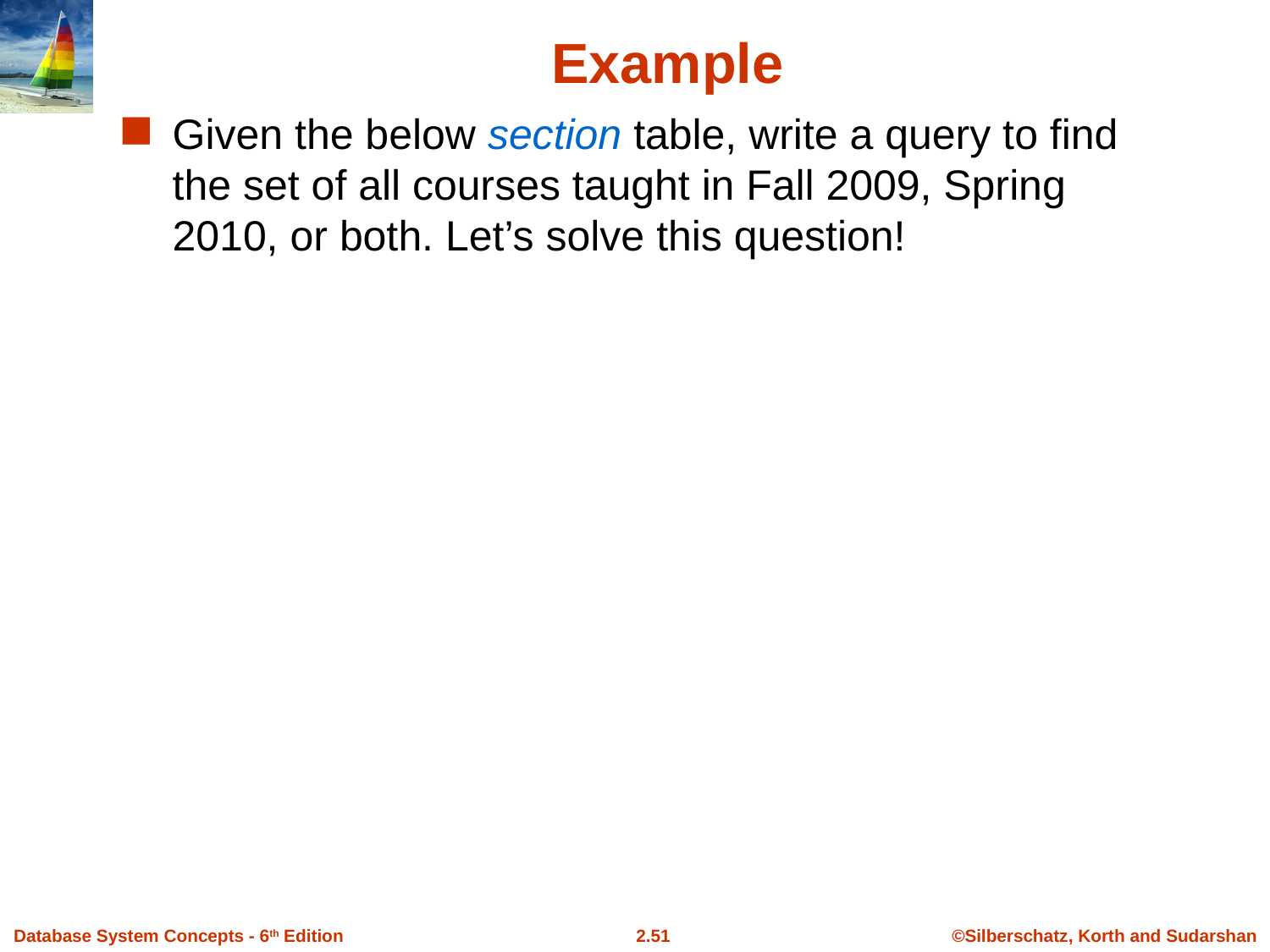

Example
Given the below section table, write a query to find the set of all courses taught in Fall 2009, Spring 2010, or both. Let’s solve this question!